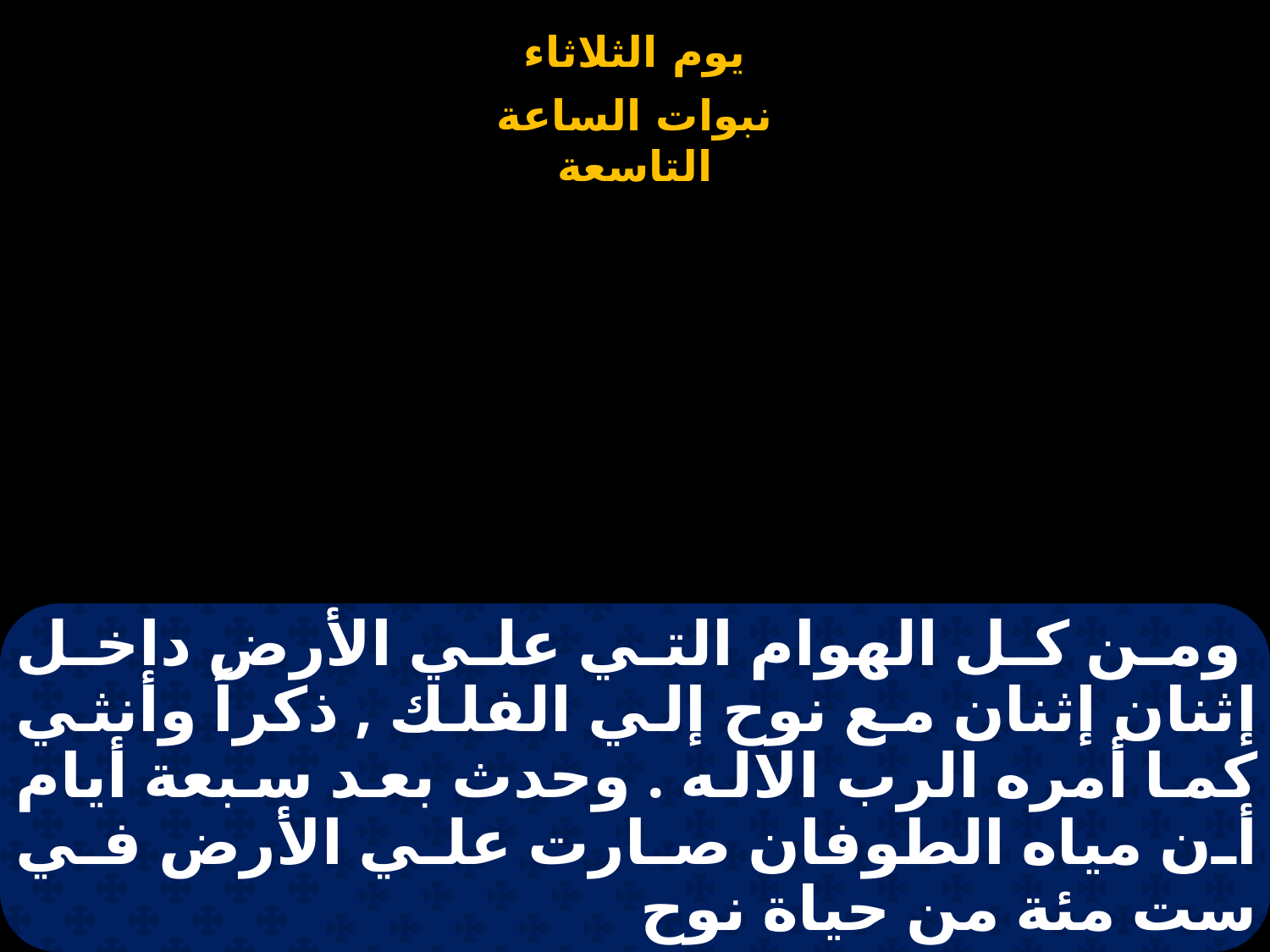

# ومن كل الهوام التي علي الأرض داخل إثنان إثنان مع نوح إلي الفلك , ذكراً وأنثي كما أمره الرب الاله . وحدث بعد سبعة أيام أن مياه الطوفان صارت علي الأرض في ست مئة من حياة نوح